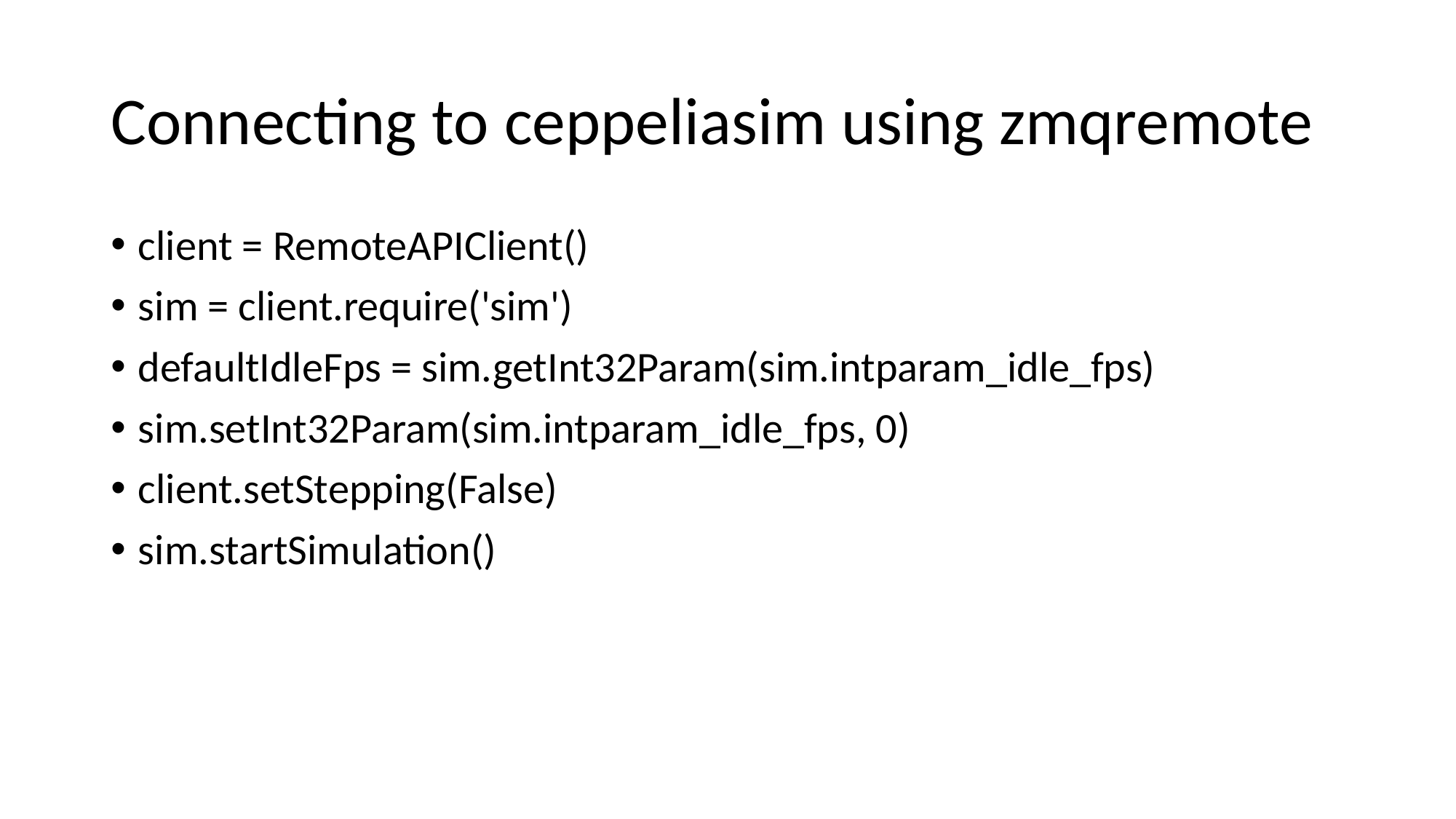

# Connecting to ceppeliasim using zmqremote
client = RemoteAPIClient()
sim = client.require('sim')
defaultIdleFps = sim.getInt32Param(sim.intparam_idle_fps)
sim.setInt32Param(sim.intparam_idle_fps, 0)
client.setStepping(False)
sim.startSimulation()